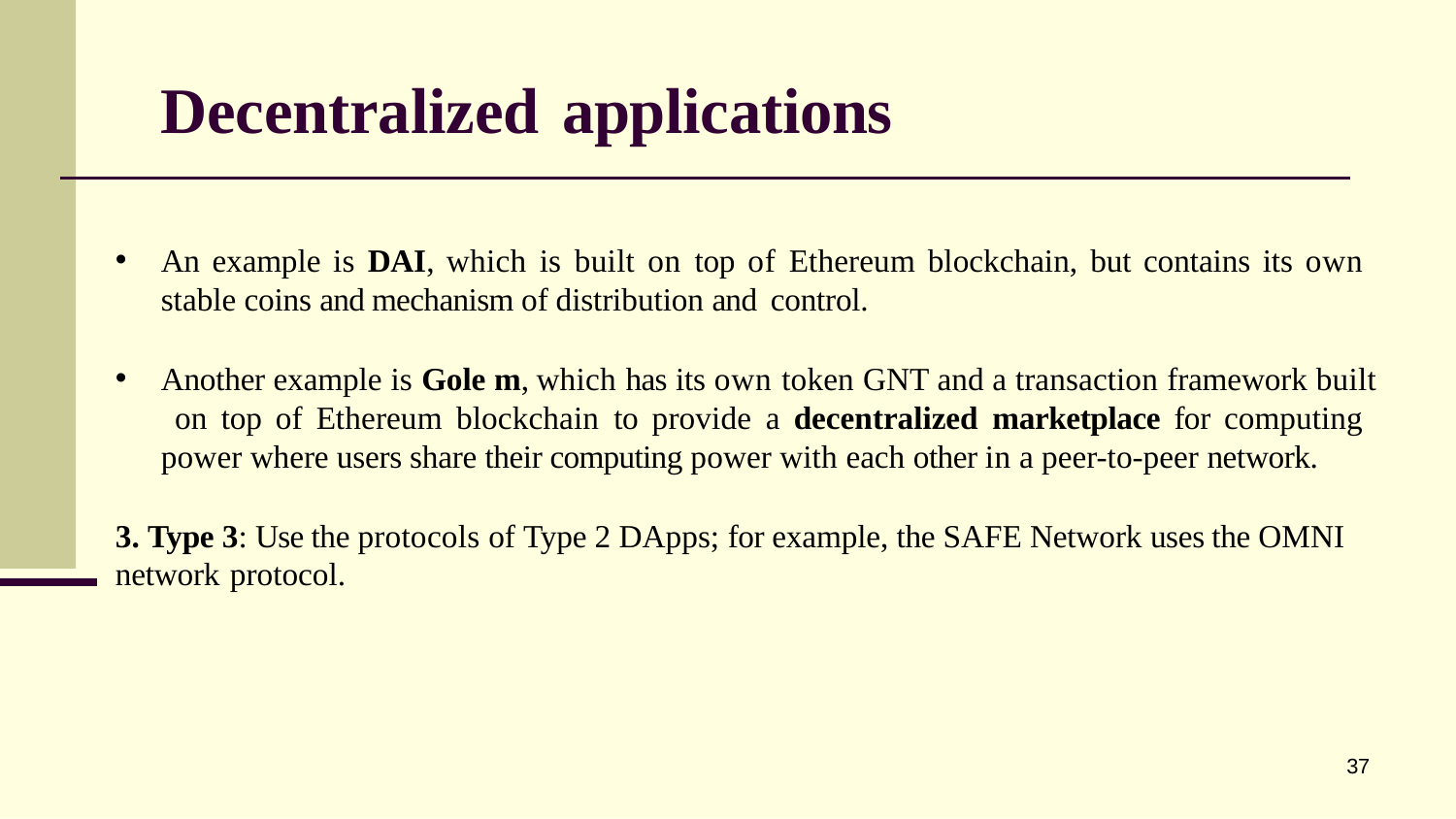

# Decentralized applications
An example is DAI, which is built on top of Ethereum blockchain, but contains its own  stable coins and mechanism of distribution and control.

Another example is Gole m, which has its own token GNT and a transaction framework built  on top of Ethereum blockchain to provide a decentralized marketplace for computing  power where users share their computing power with each other in a peer-to-peer network.

3. Type 3: Use the protocols of Type 2 DApps; for example, the SAFE Network uses the OMNI  network protocol.
37